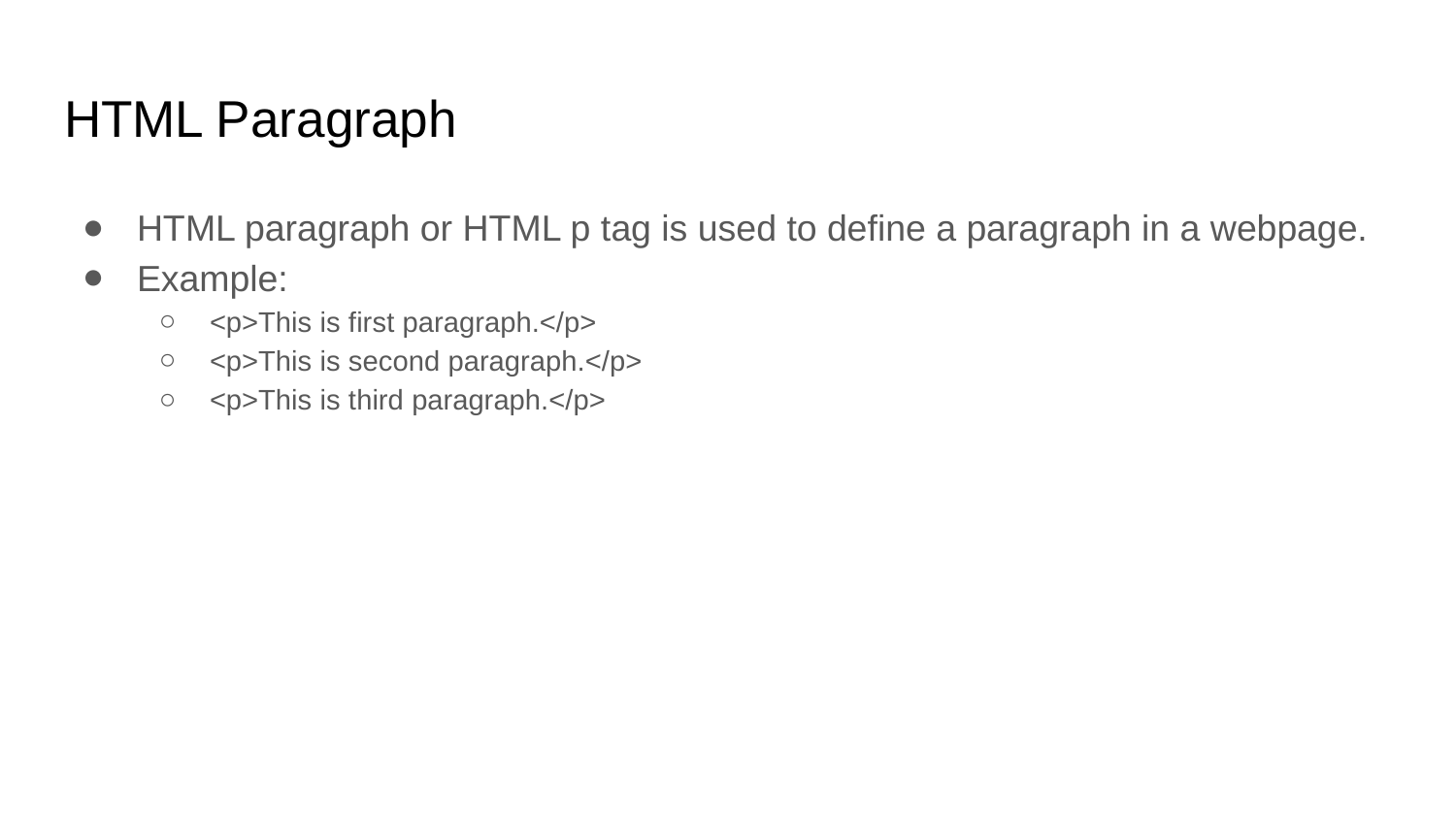

# HTML Paragraph
HTML paragraph or HTML p tag is used to define a paragraph in a webpage.
Example:
<p>This is first paragraph.</p>
<p>This is second paragraph.</p>
<p>This is third paragraph.</p>